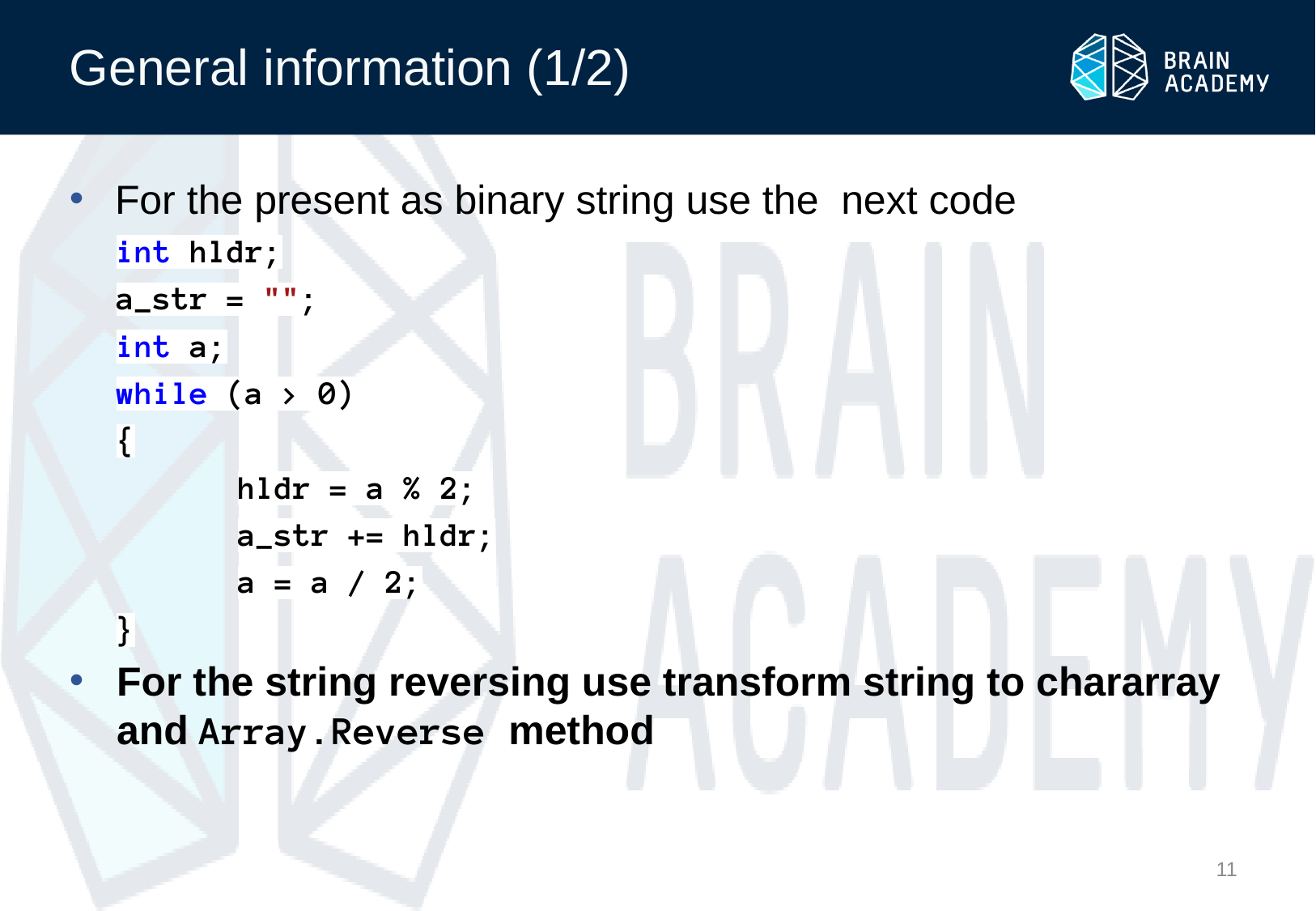

# General information (1/2)
For the present as binary string use the  next code
int hldr;
a_str = "";
int a;
while (a > 0)
{
	hldr = a % 2;
	a_str += hldr;
	a = a / 2;
}
For the string reversing use transform string to chararray and Array.Reverse method

11